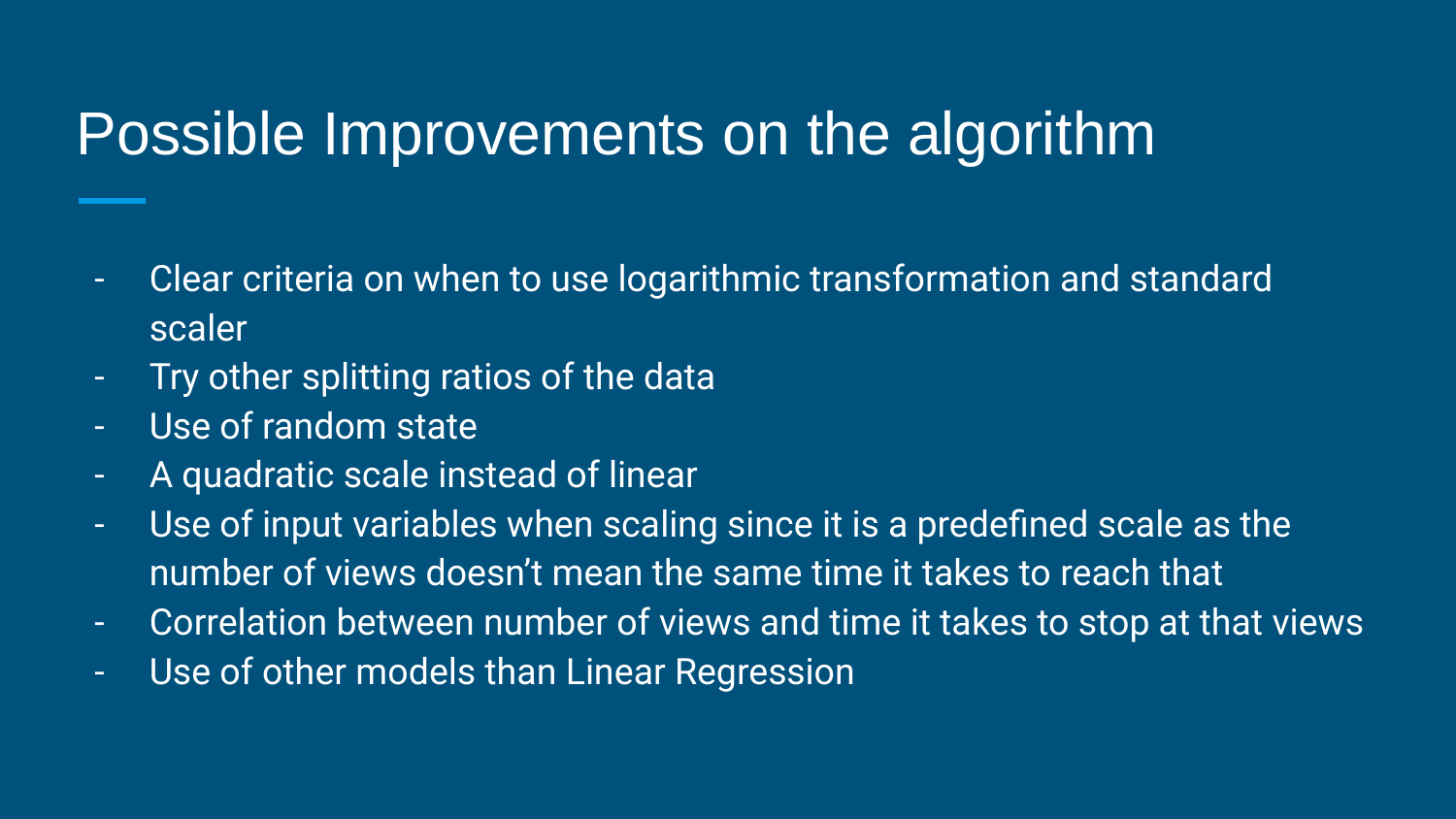

# Possible Improvements on the algorithm
Clear criteria on when to use logarithmic transformation and standard scaler
Try other splitting ratios of the data
Use of random state
A quadratic scale instead of linear
Use of input variables when scaling since it is a predefined scale as the number of views doesn’t mean the same time it takes to reach that
Correlation between number of views and time it takes to stop at that views
Use of other models than Linear Regression